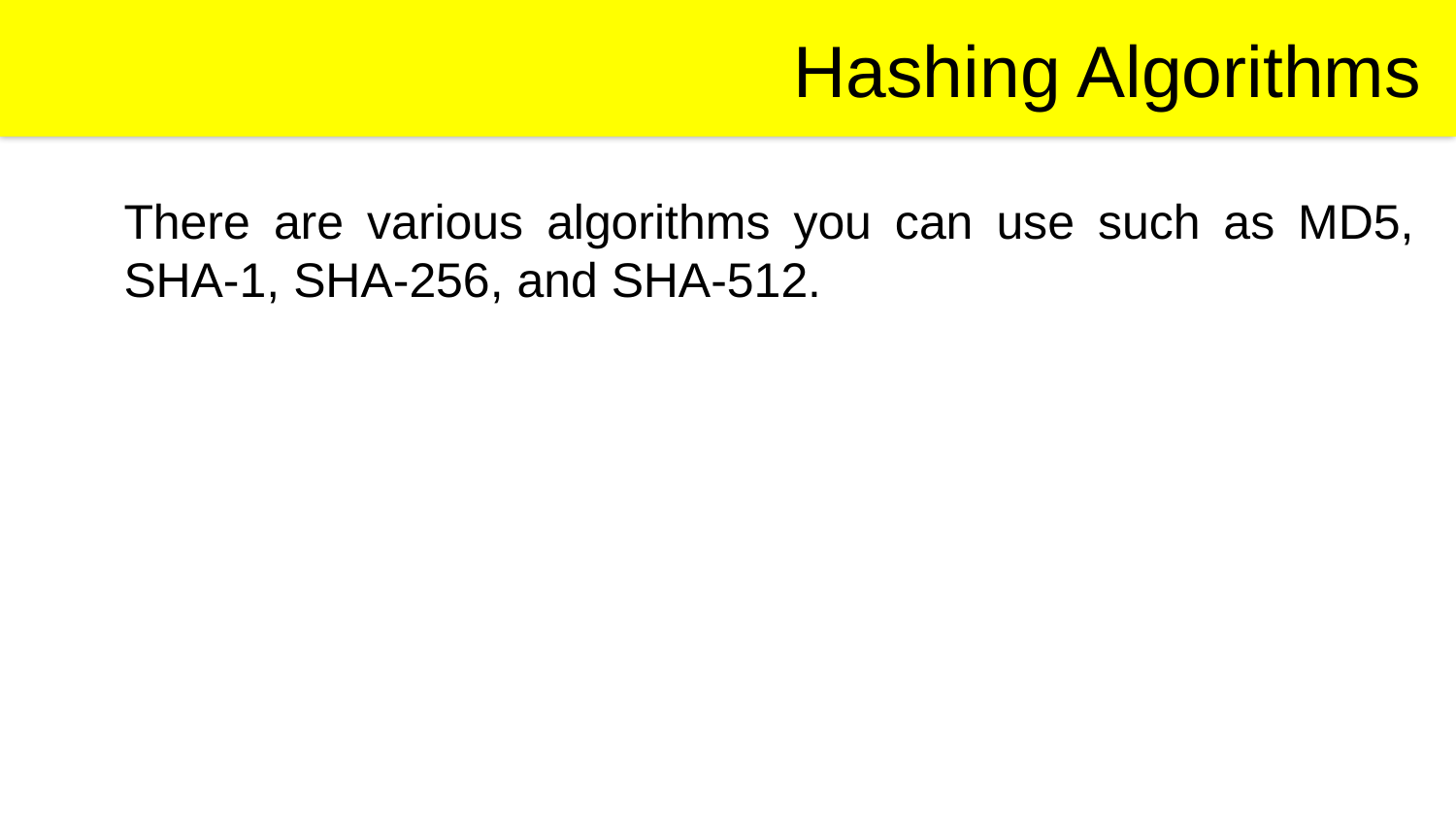

Hashing Algorithms
There are various algorithms you can use such as MD5, SHA-1, SHA-256, and SHA-512.